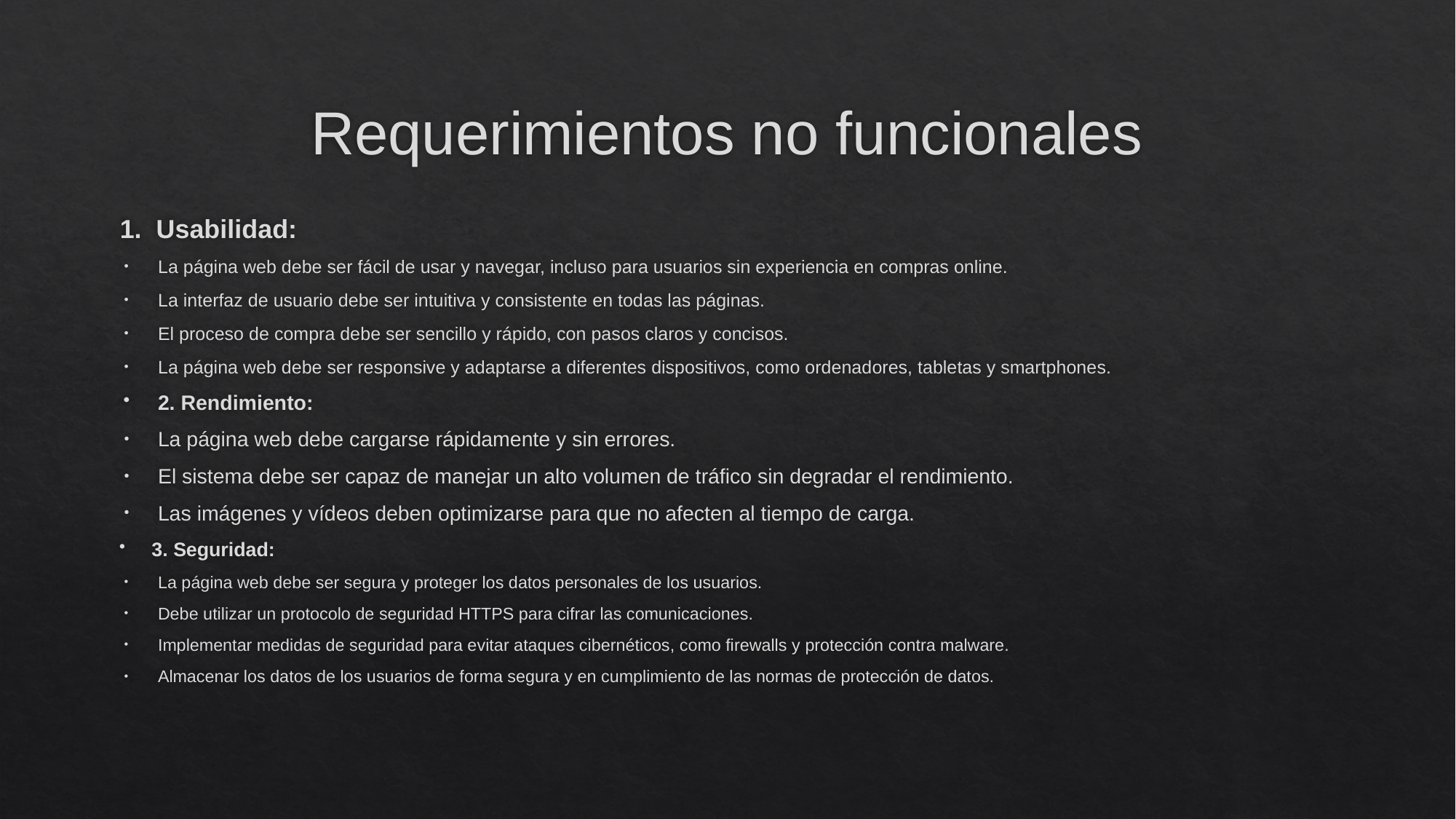

# Requerimientos no funcionales
1.  Usabilidad:
La página web debe ser fácil de usar y navegar, incluso para usuarios sin experiencia en compras online.
La interfaz de usuario debe ser intuitiva y consistente en todas las páginas.
El proceso de compra debe ser sencillo y rápido, con pasos claros y concisos.
La página web debe ser responsive y adaptarse a diferentes dispositivos, como ordenadores, tabletas y smartphones.
2. Rendimiento:
La página web debe cargarse rápidamente y sin errores.
El sistema debe ser capaz de manejar un alto volumen de tráfico sin degradar el rendimiento.
Las imágenes y vídeos deben optimizarse para que no afecten al tiempo de carga.
3. Seguridad:
La página web debe ser segura y proteger los datos personales de los usuarios.
Debe utilizar un protocolo de seguridad HTTPS para cifrar las comunicaciones.
Implementar medidas de seguridad para evitar ataques cibernéticos, como firewalls y protección contra malware.
Almacenar los datos de los usuarios de forma segura y en cumplimiento de las normas de protección de datos.